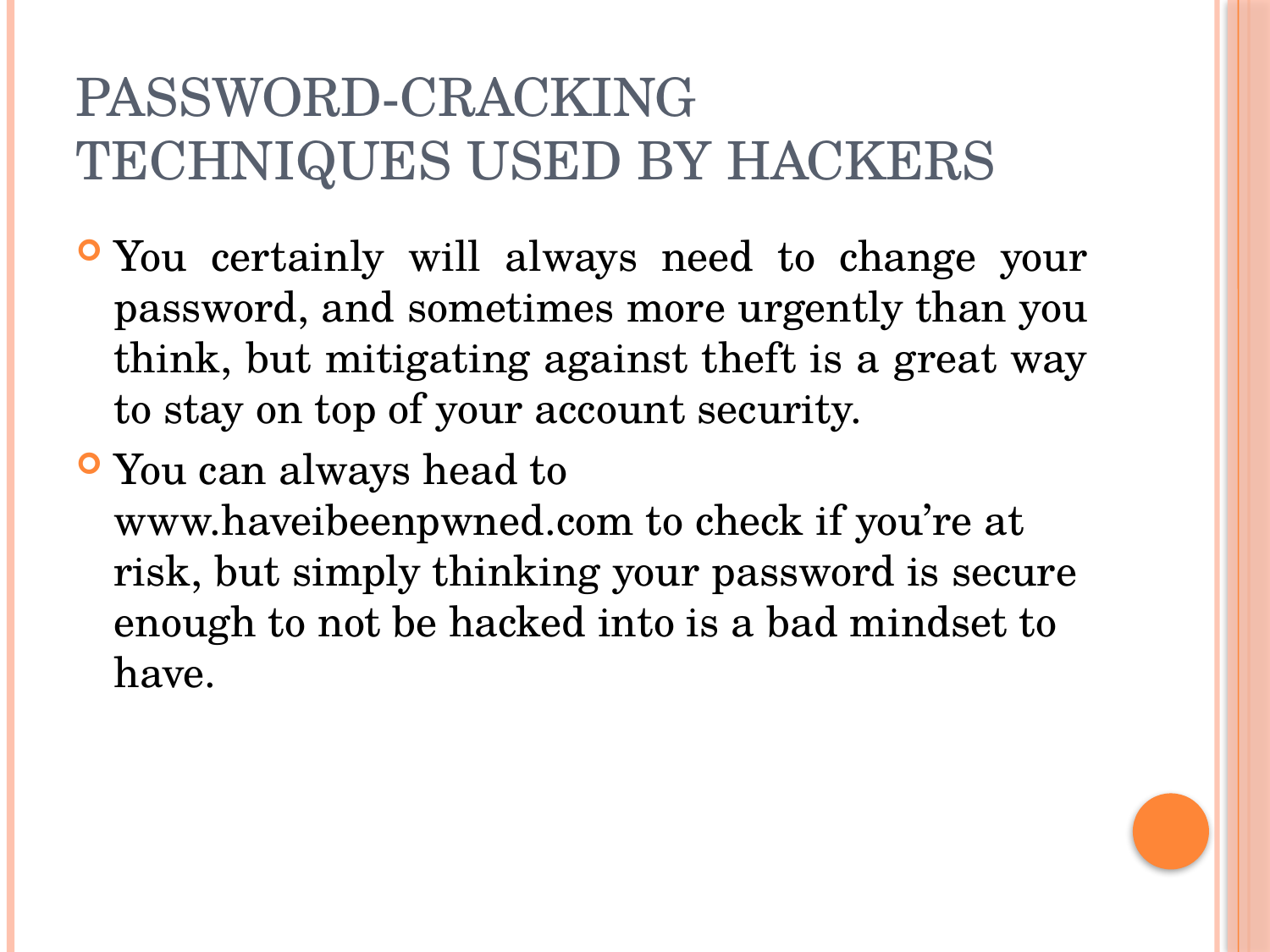

# Password-cracking Techniques Used by Hackers
You certainly will always need to change your password, and sometimes more urgently than you think, but mitigating against theft is a great way to stay on top of your account security.
You can always head to www.haveibeenpwned.com to check if you’re at risk, but simply thinking your password is secure enough to not be hacked into is a bad mindset to have.